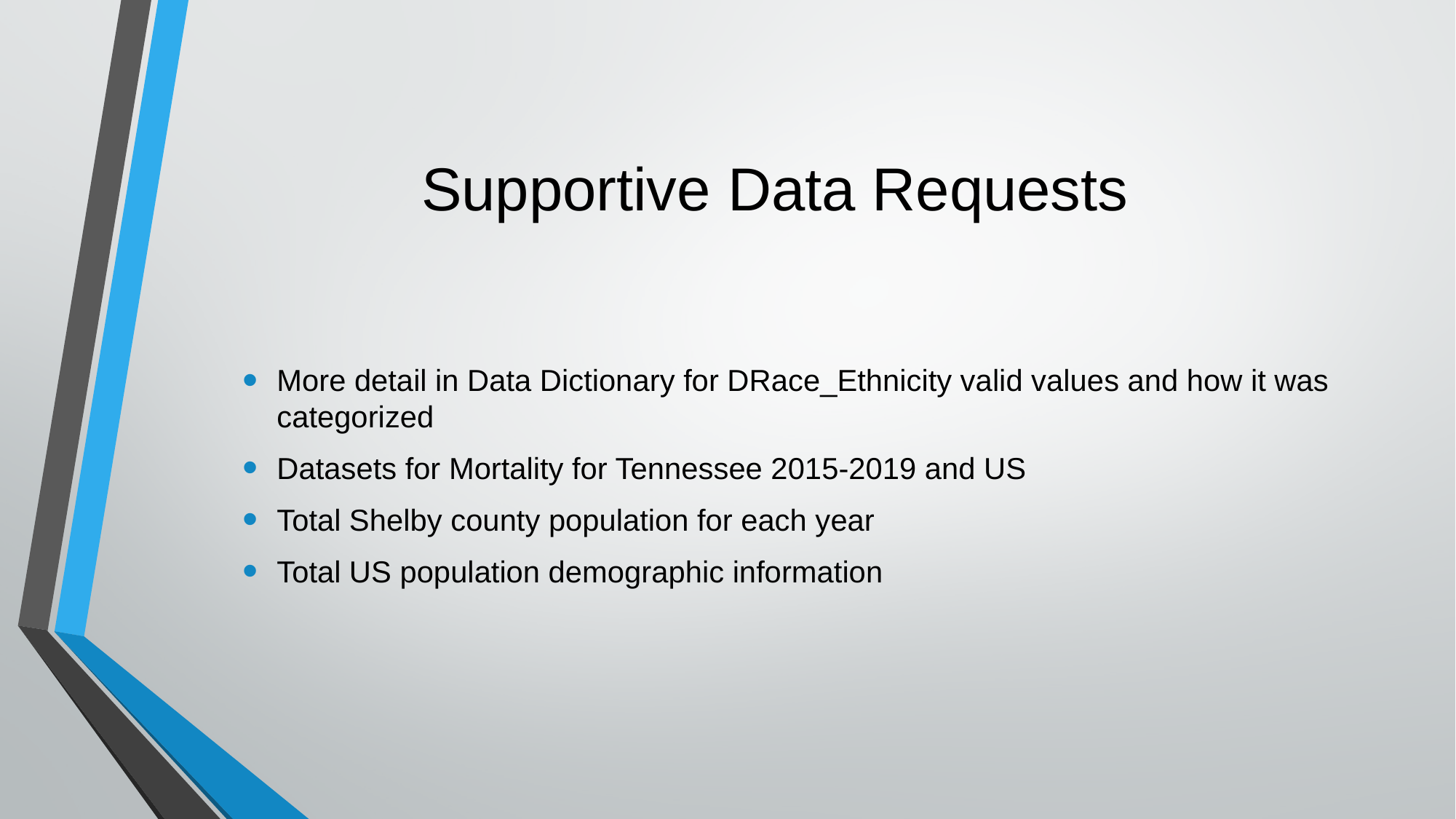

# Supportive Data Requests
More detail in Data Dictionary for DRace_Ethnicity valid values and how it was categorized
Datasets for Mortality for Tennessee 2015-2019 and US
Total Shelby county population for each year
Total US population demographic information